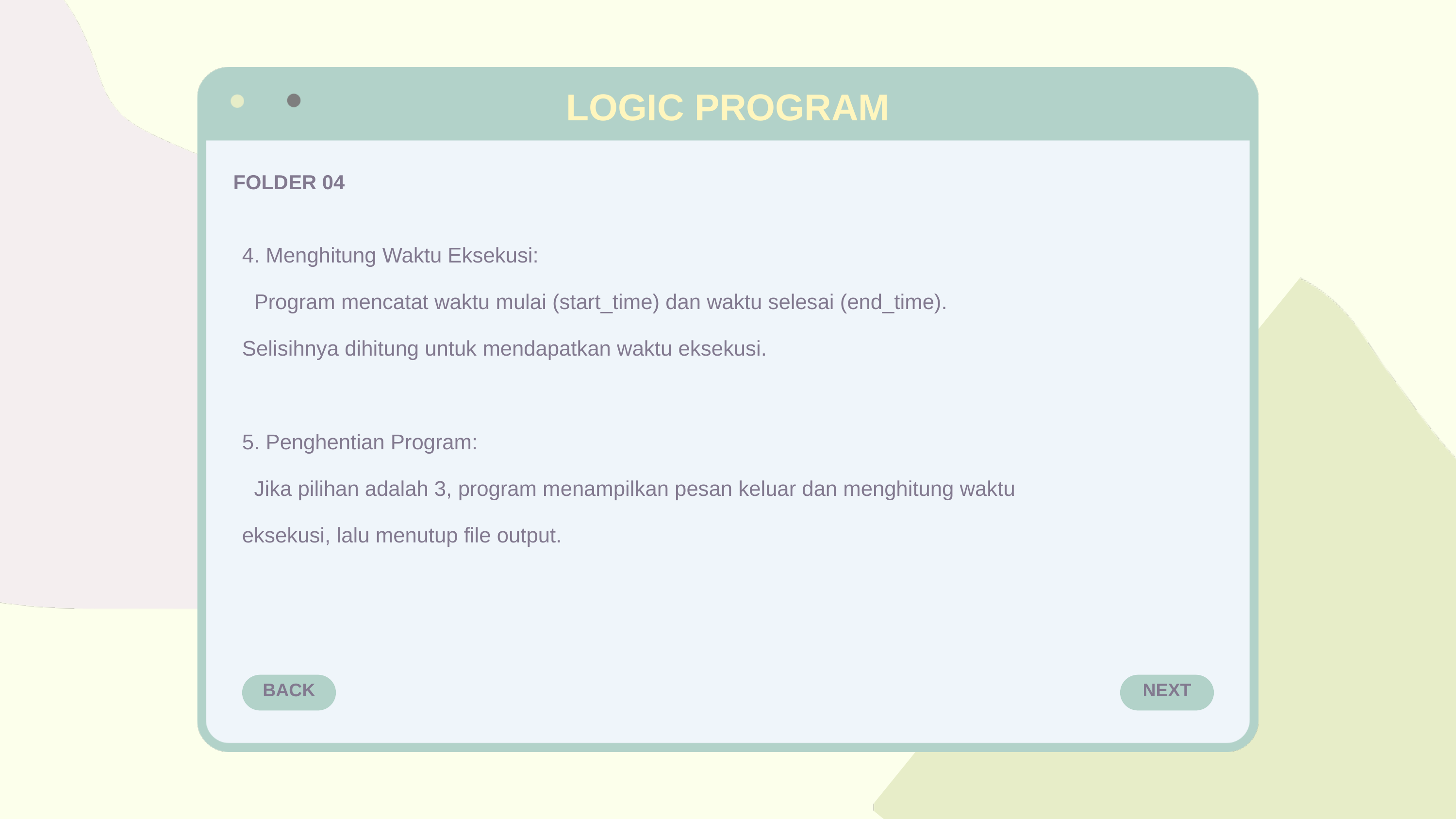

LOGIC PROGRAM
FOLDER 04
4. Menghitung Waktu Eksekusi:
  Program mencatat waktu mulai (start_time) dan waktu selesai (end_time). Selisihnya dihitung untuk mendapatkan waktu eksekusi.

5. Penghentian Program:
  Jika pilihan adalah 3, program menampilkan pesan keluar dan menghitung waktu eksekusi, lalu menutup file output.

BACK

NEXT